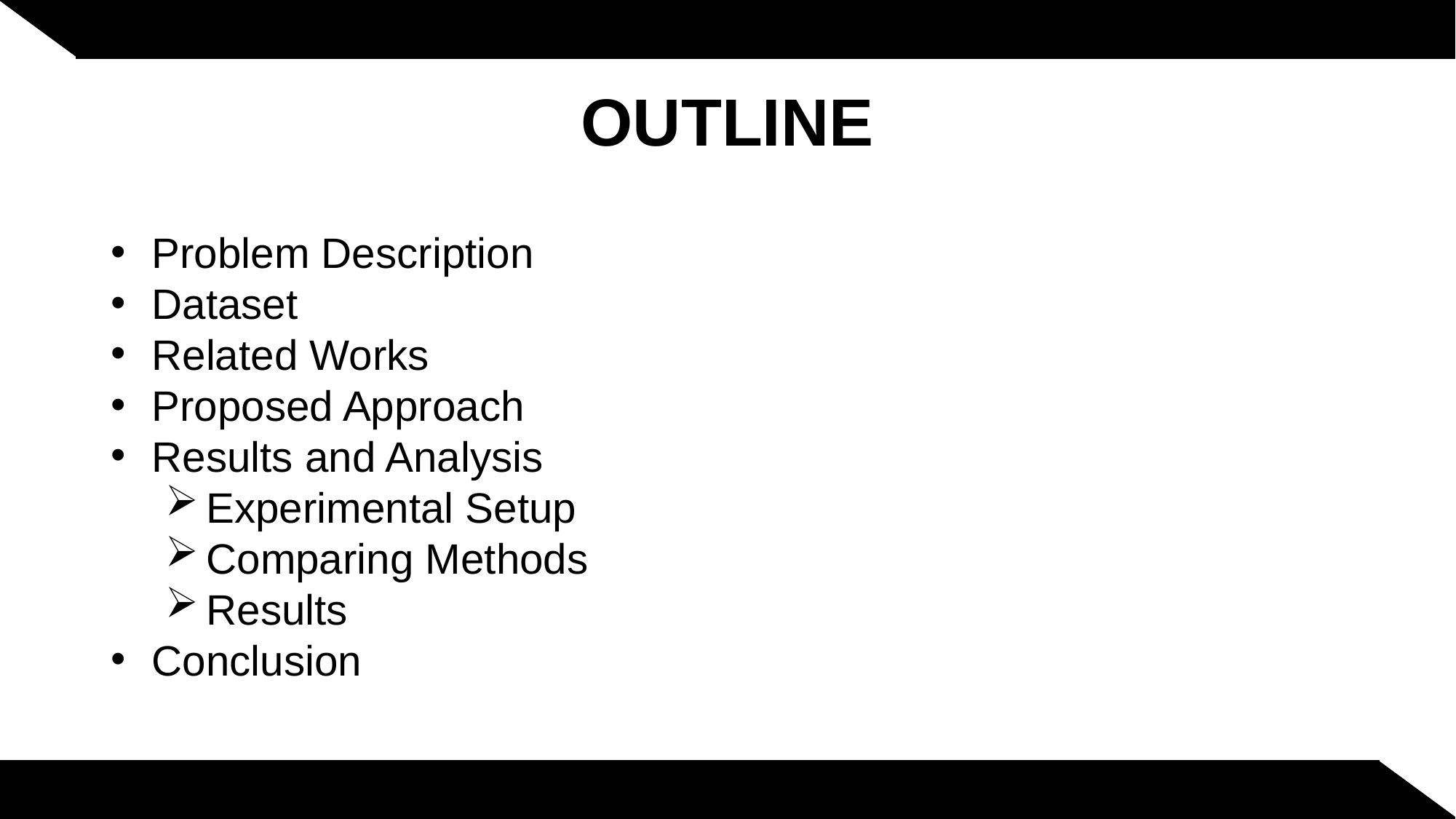

# OUTLINE
Problem Description
Dataset
Related Works
Proposed Approach
Results and Analysis
Experimental Setup
Comparing Methods
Results
Conclusion